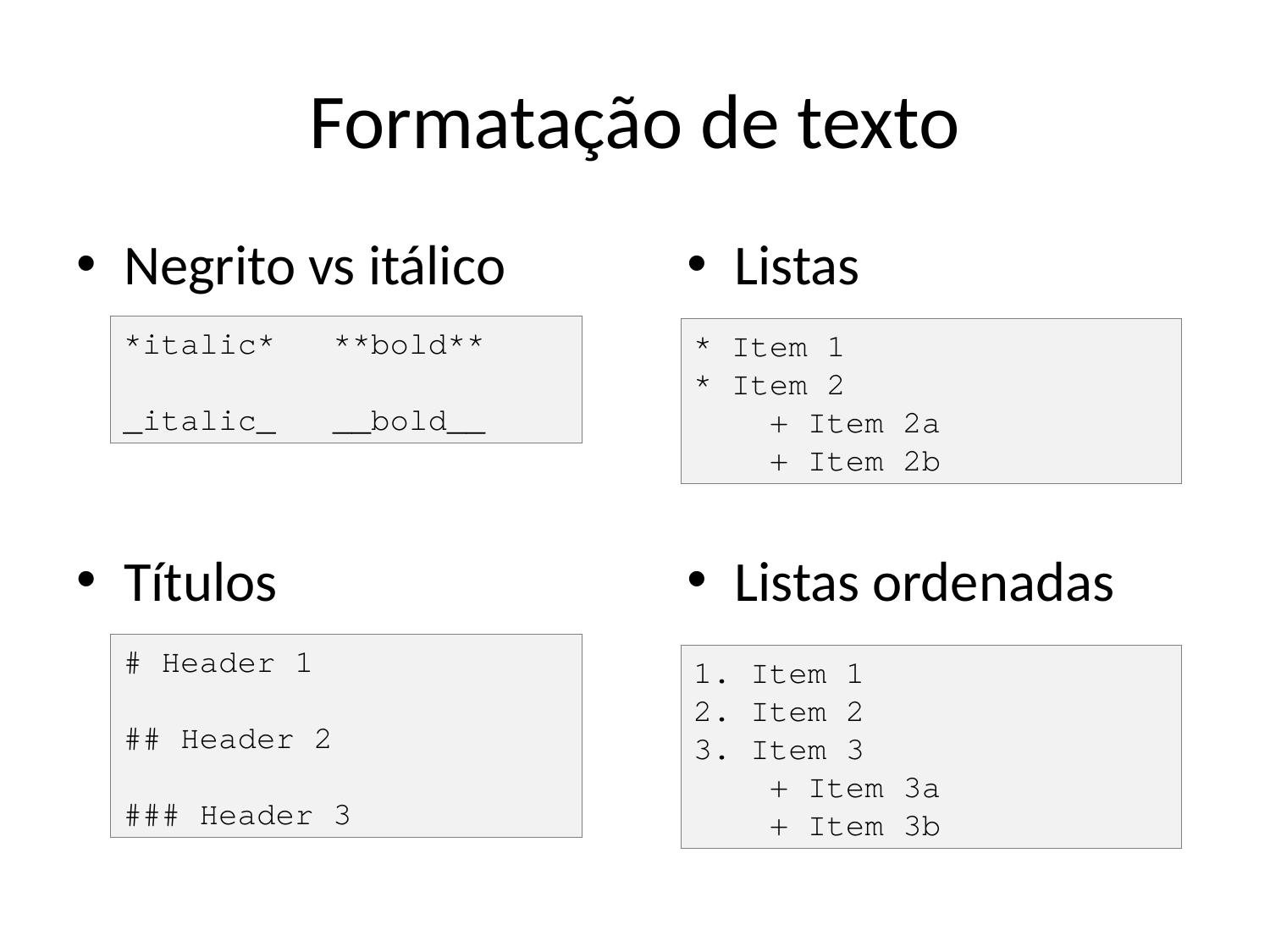

# Formatação de texto
Negrito vs itálico

Títulos
Listas

Listas ordenadas
*italic*   **bold**

_italic_   __bold__
* Item 1
* Item 2
    + Item 2a
    + Item 2b
# Header 1

## Header 2

### Header 3
1. Item 1
2. Item 2
3. Item 3
    + Item 3a
    + Item 3b